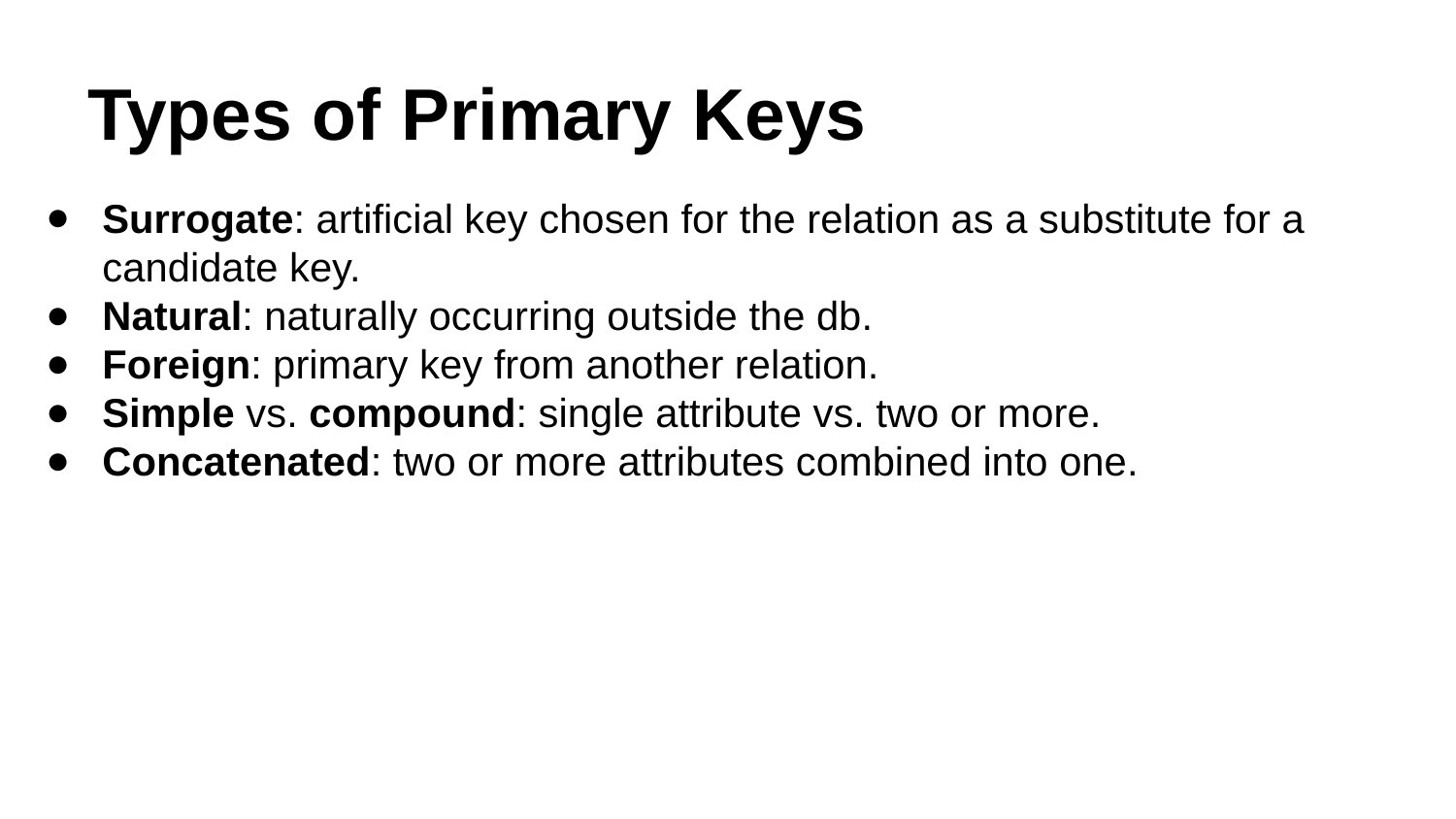

# Types of Primary Keys
Surrogate: artificial key chosen for the relation as a substitute for a candidate key.
Natural: naturally occurring outside the db.
Foreign: primary key from another relation.
Simple vs. compound: single attribute vs. two or more.
Concatenated: two or more attributes combined into one.